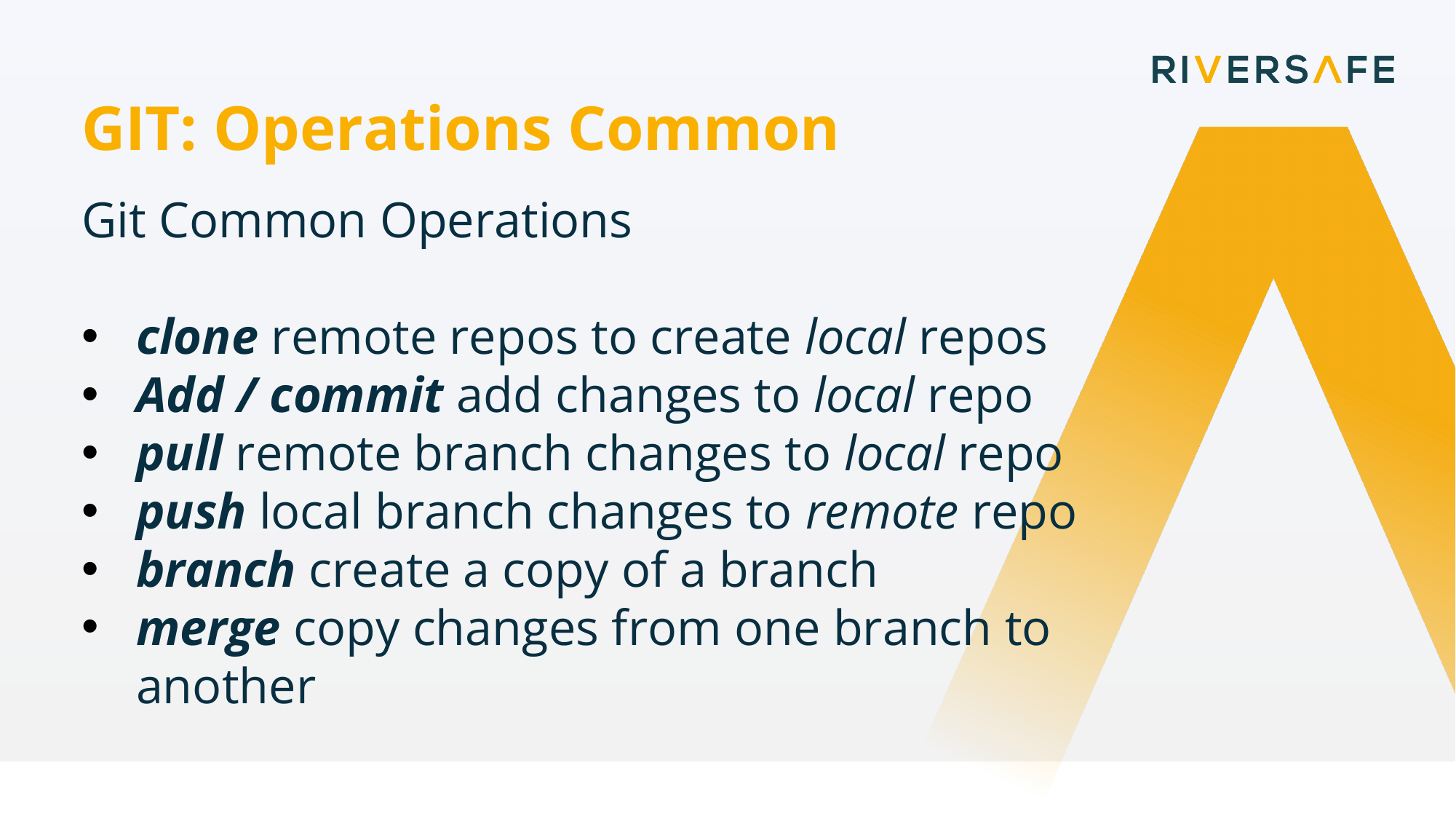

GIT: Operations Common
Git Common Operations

clone remote repos to create local repos
Add / commit add changes to local repo
pull remote branch changes to local repo
push local branch changes to remote repo
branch create a copy of a branch
merge copy changes from one branch to another